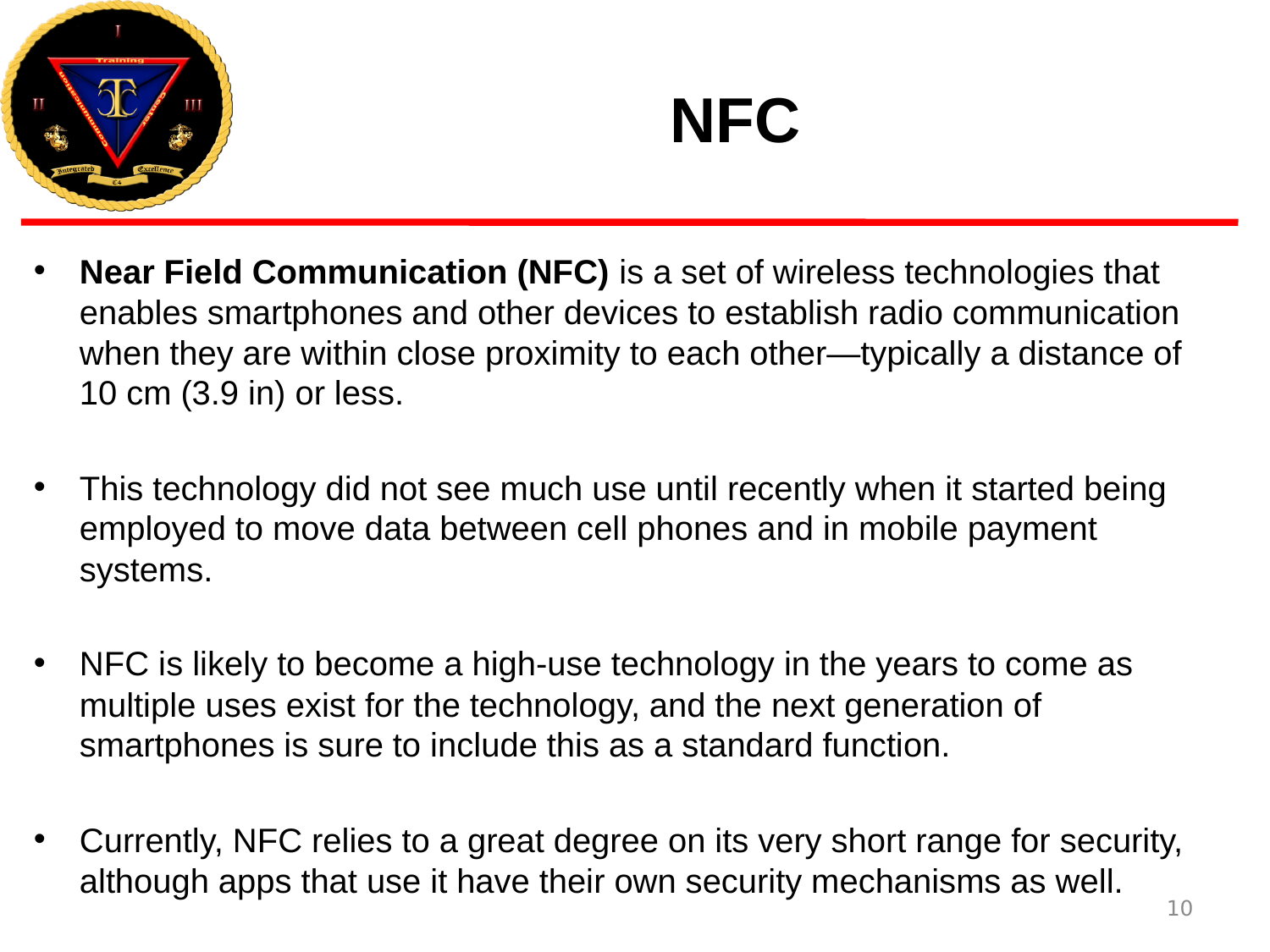

# NFC
Near Field Communication (NFC) is a set of wireless technologies that enables smartphones and other devices to establish radio communication when they are within close proximity to each other—typically a distance of 10 cm (3.9 in) or less.

This technology did not see much use until recently when it started being employed to move data between cell phones and in mobile payment systems.

NFC is likely to become a high-use technology in the years to come as multiple uses exist for the technology, and the next generation of smartphones is sure to include this as a standard function.

Currently, NFC relies to a great degree on its very short range for security, although apps that use it have their own security mechanisms as well.
10